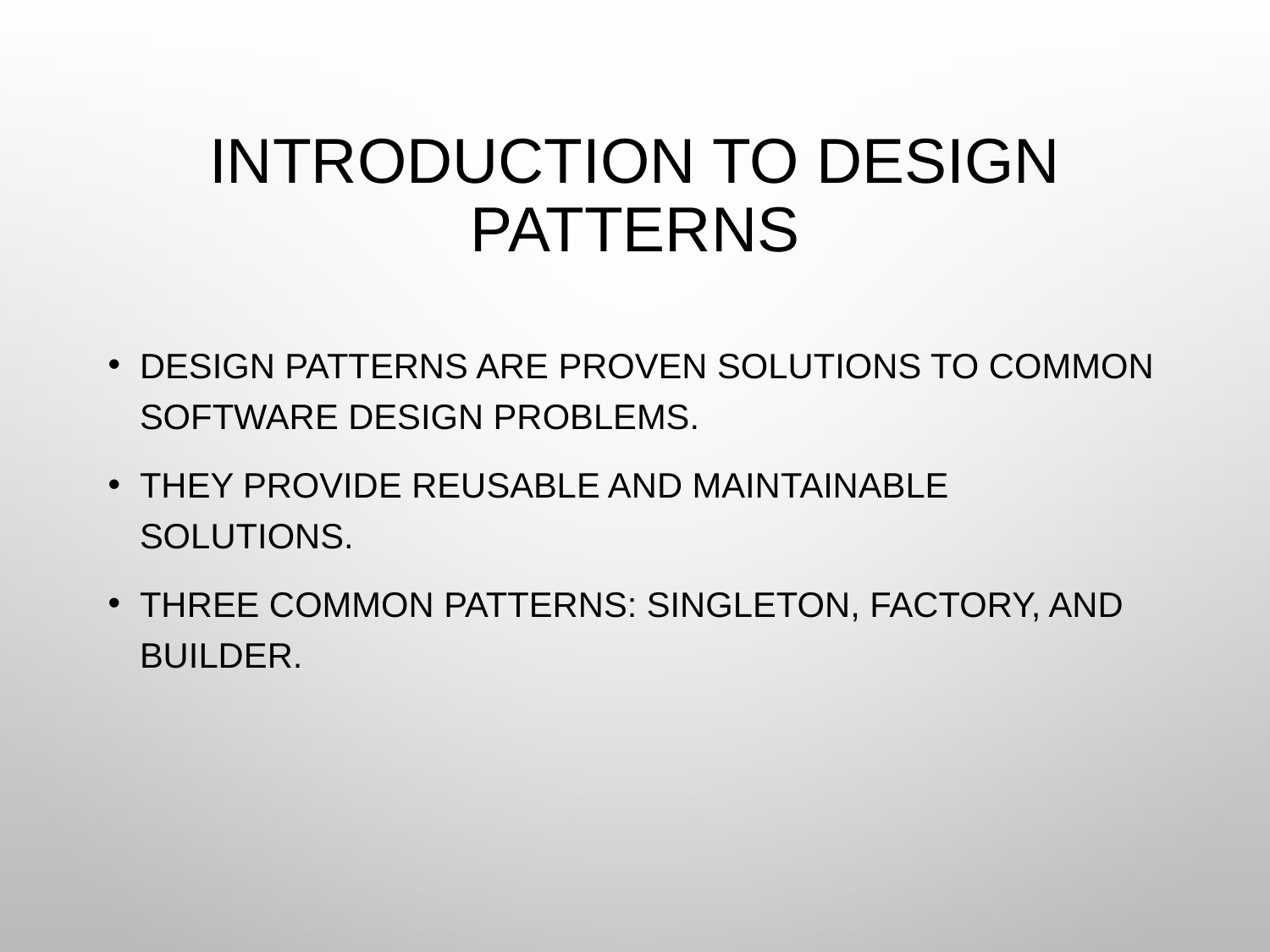

# Introduction to Design Patterns
Design patterns are proven solutions to common software design problems.
They provide reusable and maintainable solutions.
Three common patterns: Singleton, Factory, and Builder.